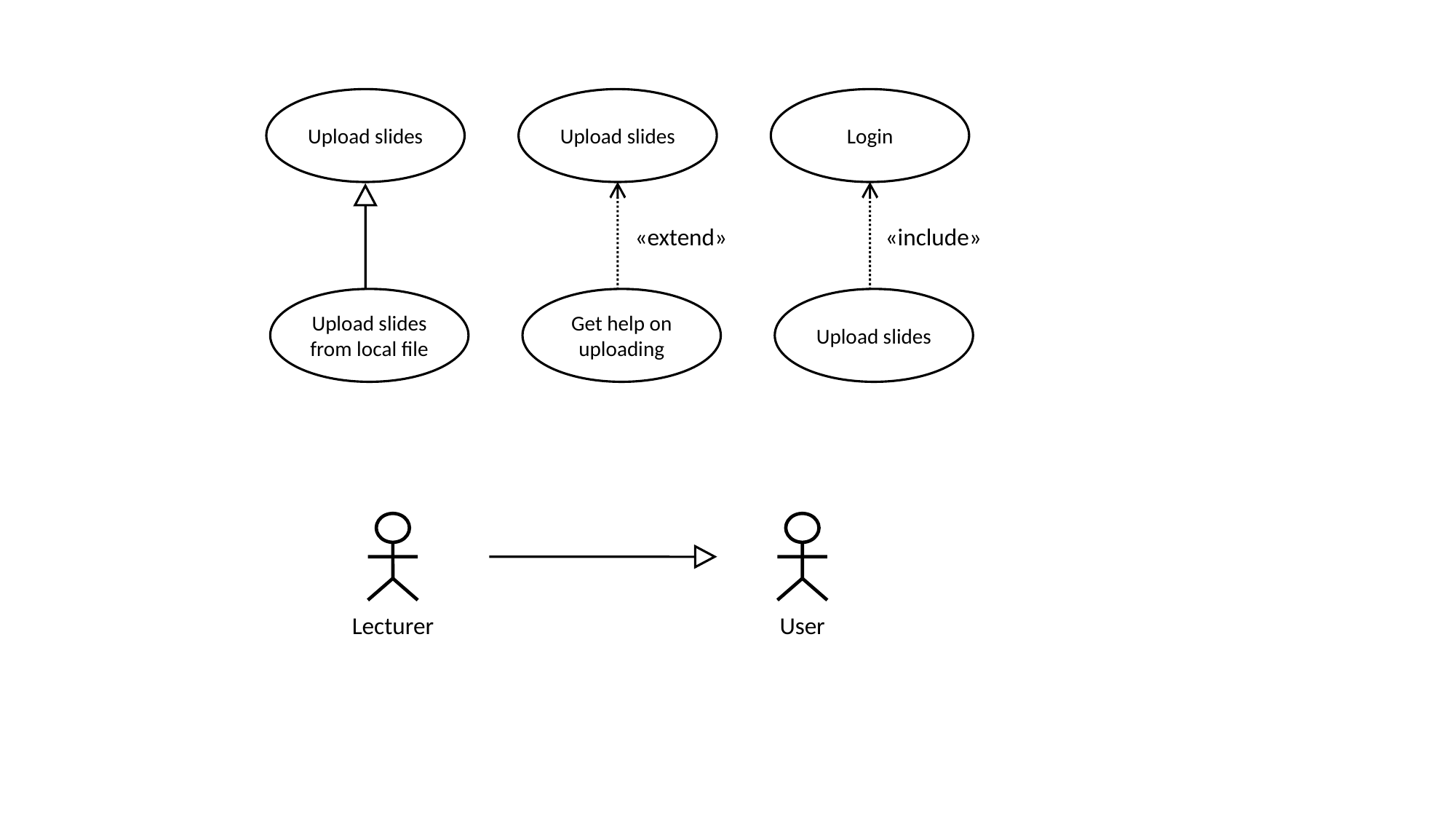

Upload slides
Upload slides
Login

«extend»
«include»
Upload slides from local file
Get help on uploading
Upload slides

User
Lecturer